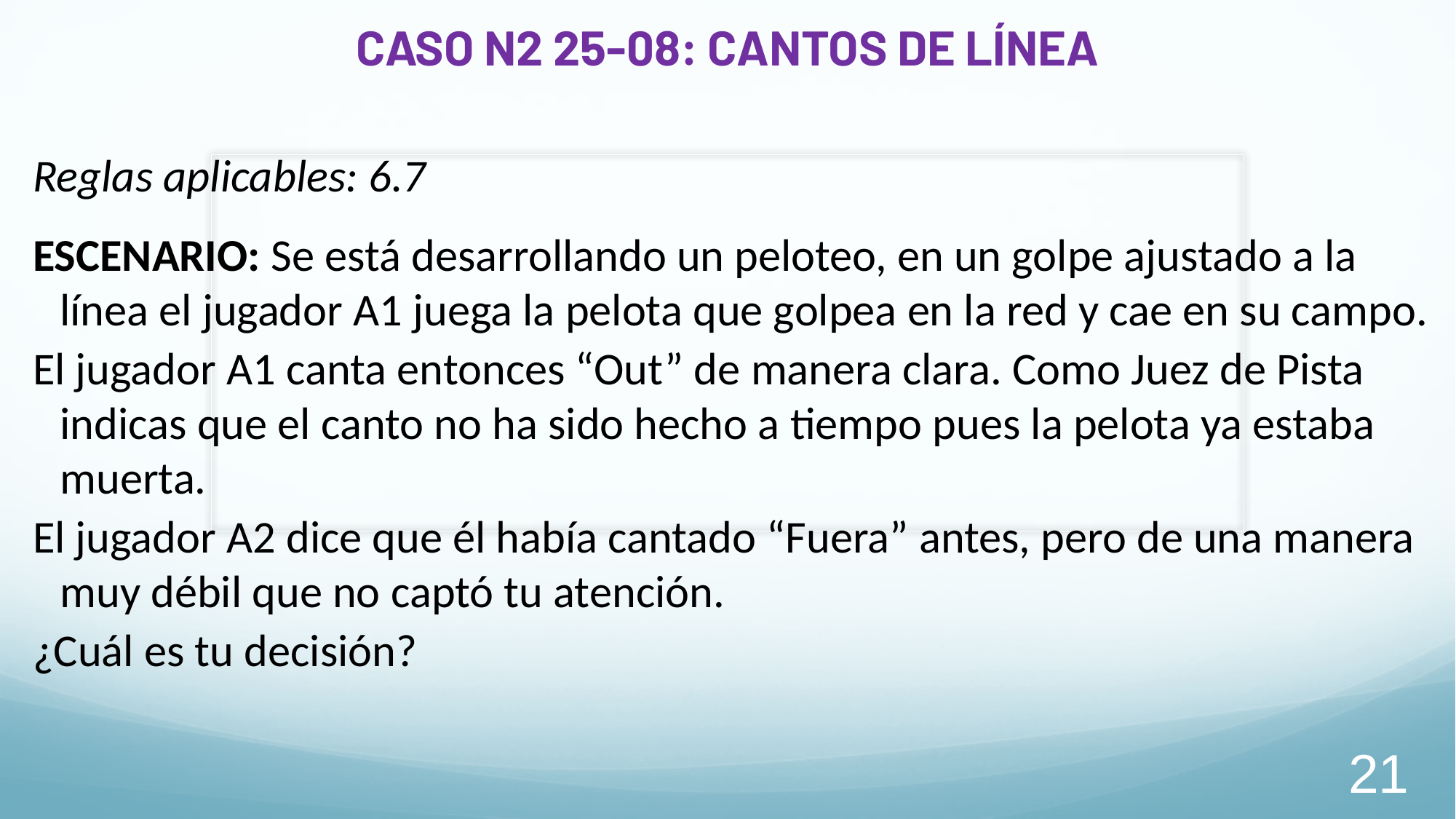

# CASO N2 25-08: CANTOS DE LÍNEA
Reglas aplicables: 6.7
ESCENARIO: Se está desarrollando un peloteo, en un golpe ajustado a la línea el jugador A1 juega la pelota que golpea en la red y cae en su campo.
El jugador A1 canta entonces “Out” de manera clara. Como Juez de Pista indicas que el canto no ha sido hecho a tiempo pues la pelota ya estaba muerta.
El jugador A2 dice que él había cantado “Fuera” antes, pero de una manera muy débil que no captó tu atención.
¿Cuál es tu decisión?
21